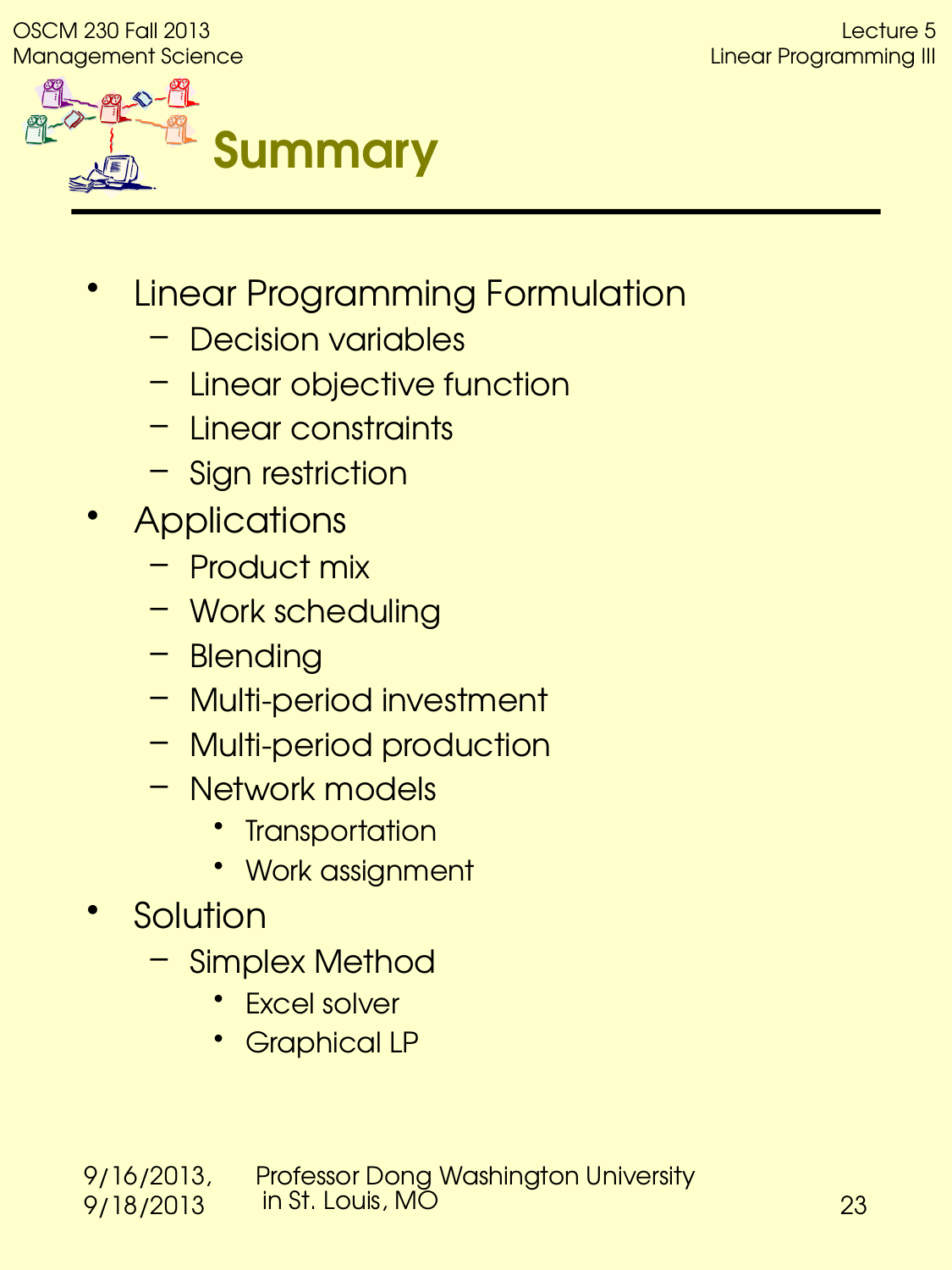

# Summary
Linear Programming Formulation
Decision variables
Linear objective function
Linear constraints
Sign restriction
Applications
Product mix
Work scheduling
Blending
Multi-period investment
Multi-period production
Network models
Transportation
Work assignment
Solution
Simplex Method
Excel solver
Graphical LP
9/16/2013,  9/18/2013
Professor Dong Washington University in St. Louis, MO

23